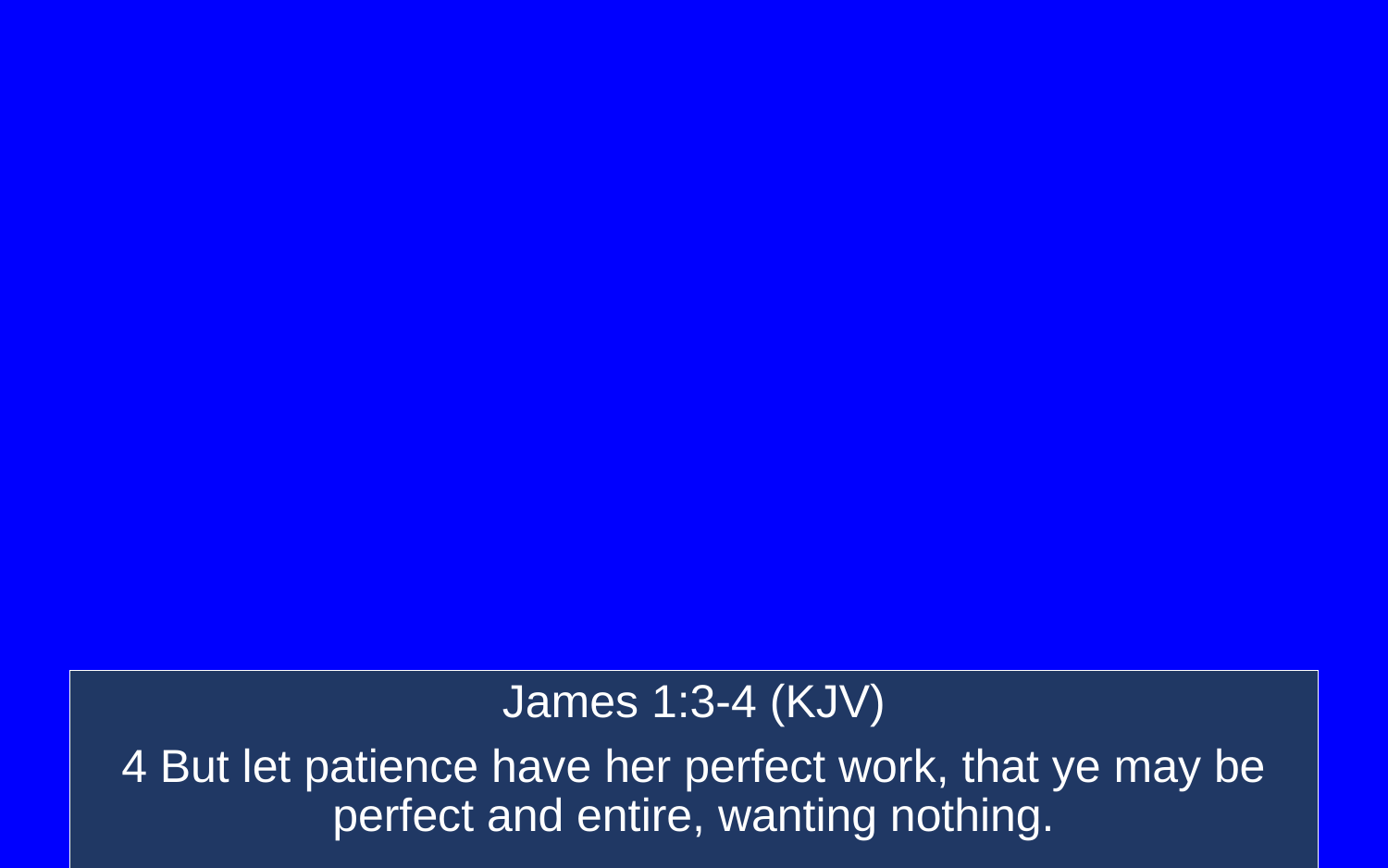

James 1:3-4 (KJV)
4 But let patience have her perfect work, that ye may be perfect and entire, wanting nothing.